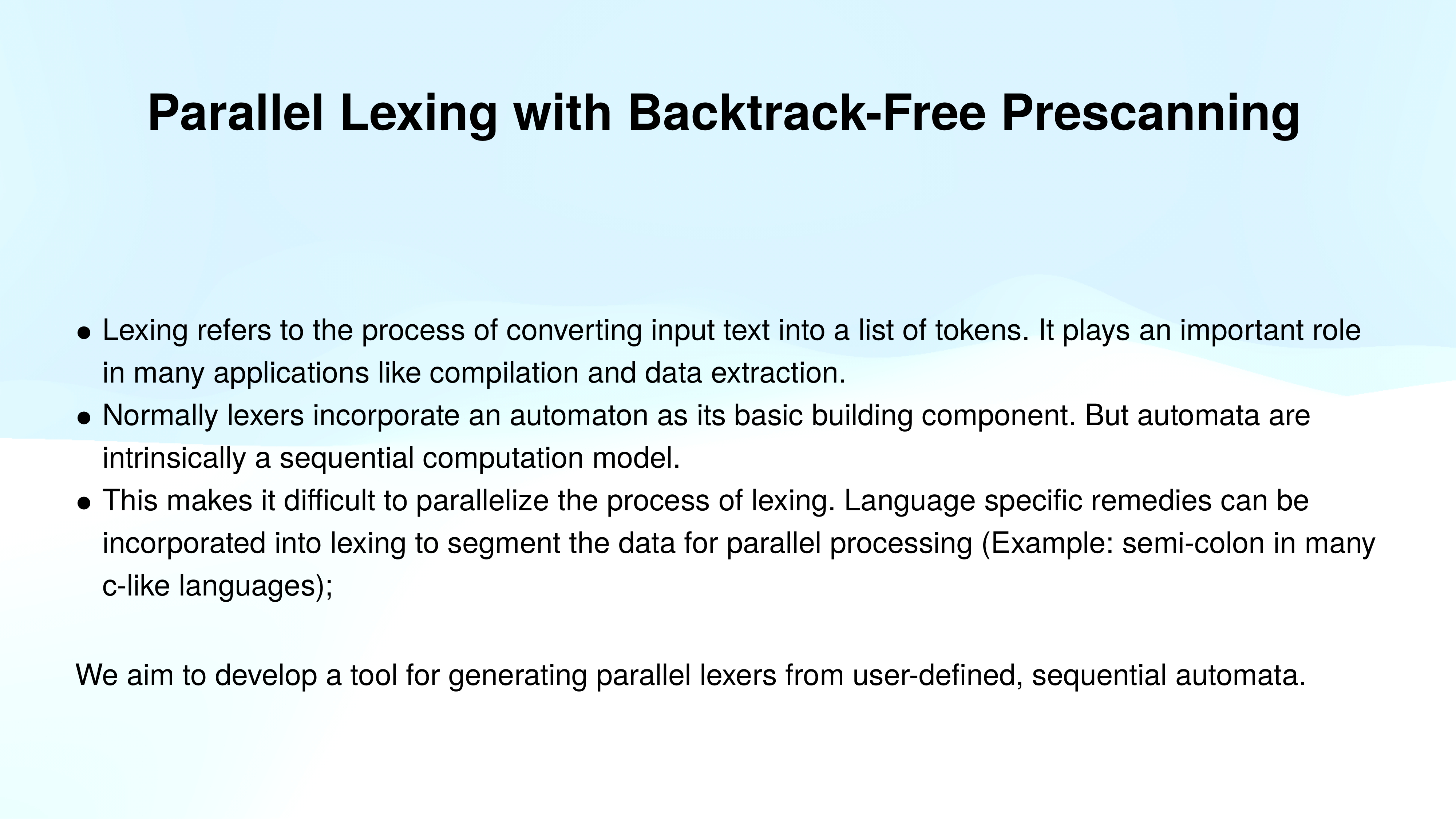

Parallel Lexing with Backtrack-Free Prescanning
Lexing refers to the process of converting input text into a list of tokens. It plays an important role in many applications like compilation and data extraction.
Normally lexers incorporate an automaton as its basic building component. But automata are intrinsically a sequential computation model.
This makes it difficult to parallelize the process of lexing. Language specific remedies can be incorporated into lexing to segment the data for parallel processing (Example: semi-colon in many c-like languages);

We aim to develop a tool for generating parallel lexers from user-defined, sequential automata.